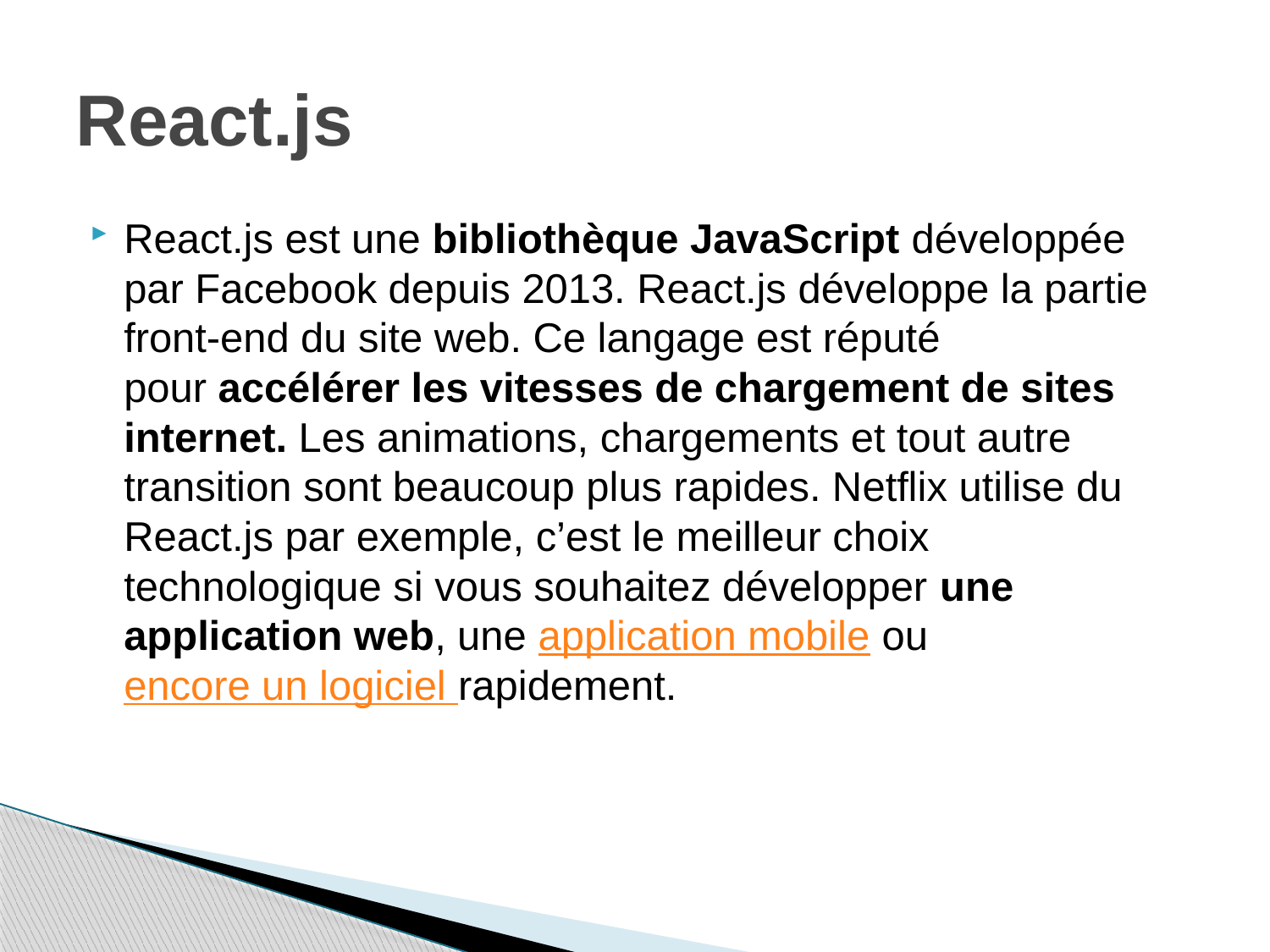

# React.js
React.js est une bibliothèque JavaScript développée par Facebook depuis 2013. React.js développe la partie front-end du site web. Ce langage est réputé pour accélérer les vitesses de chargement de sites internet. Les animations, chargements et tout autre transition sont beaucoup plus rapides. Netflix utilise du React.js par exemple, c’est le meilleur choix technologique si vous souhaitez développer une application web, une application mobile ou encore un logiciel rapidement.